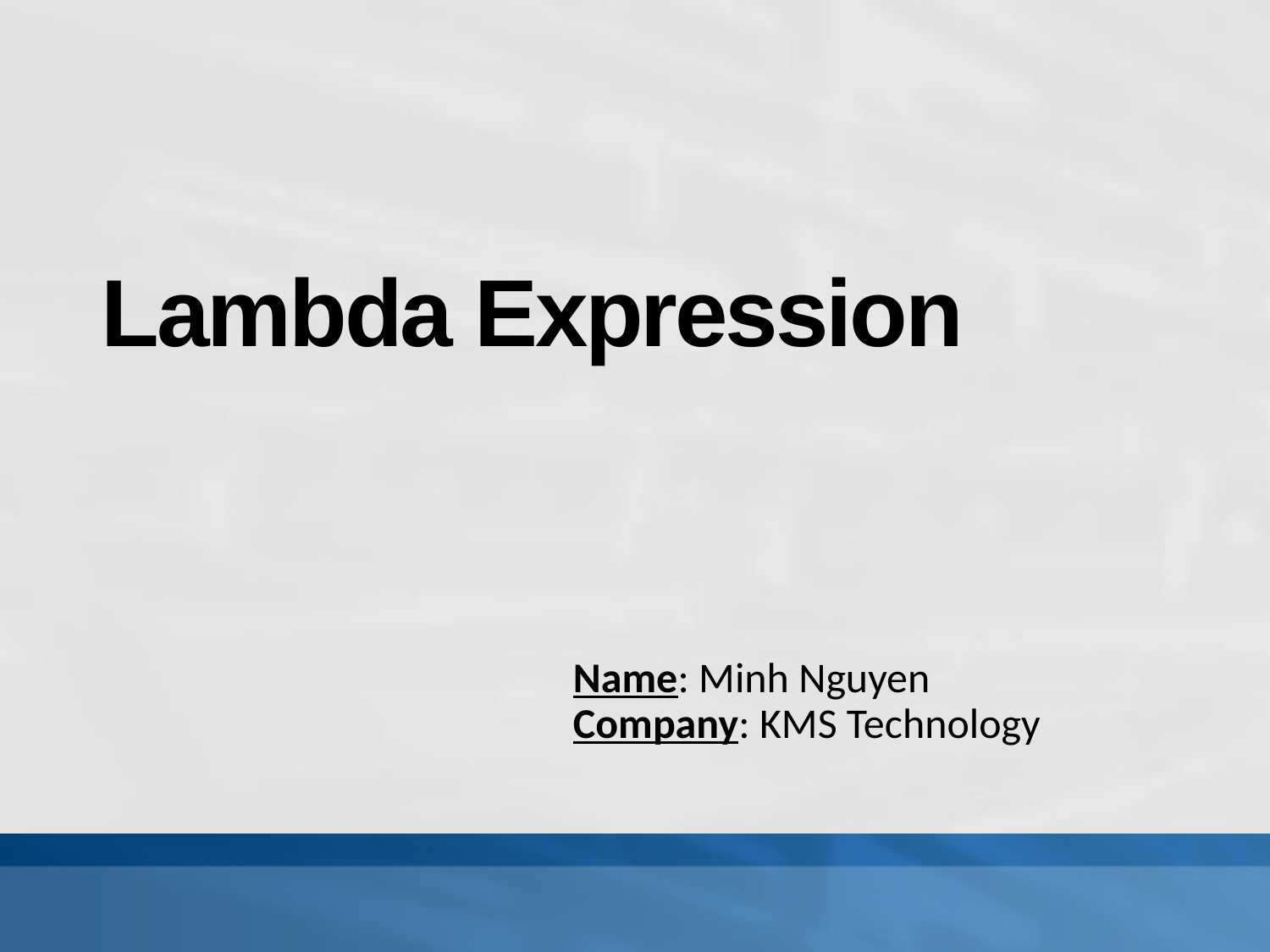

# Lambda Expression
Name: Minh Nguyen
Company: KMS Technology